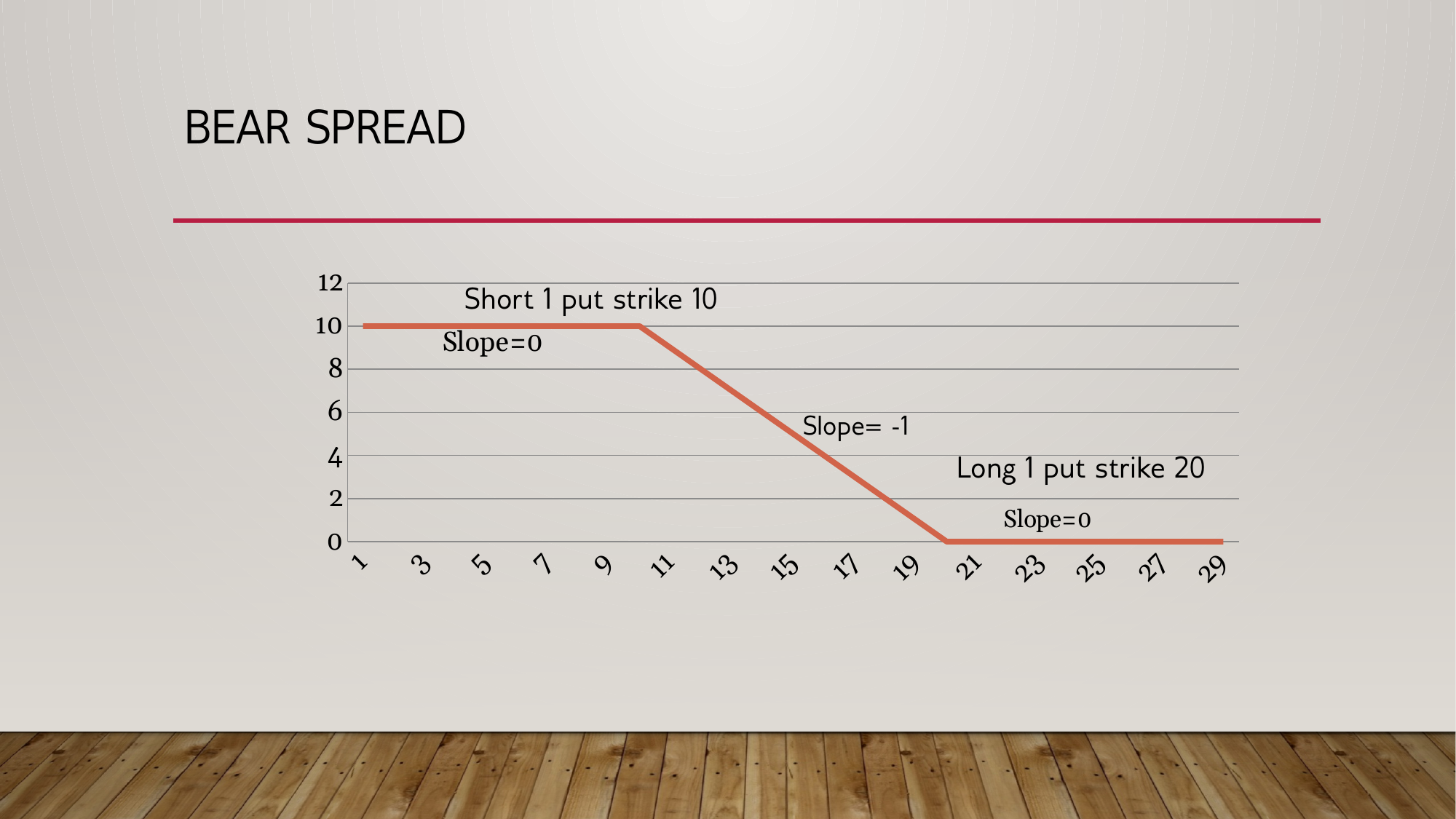

# Bear Spread

### Chart

| Category |  |
|---|---|
Short 1 put strike 10
Slope= -1
Long 1 put strike 20